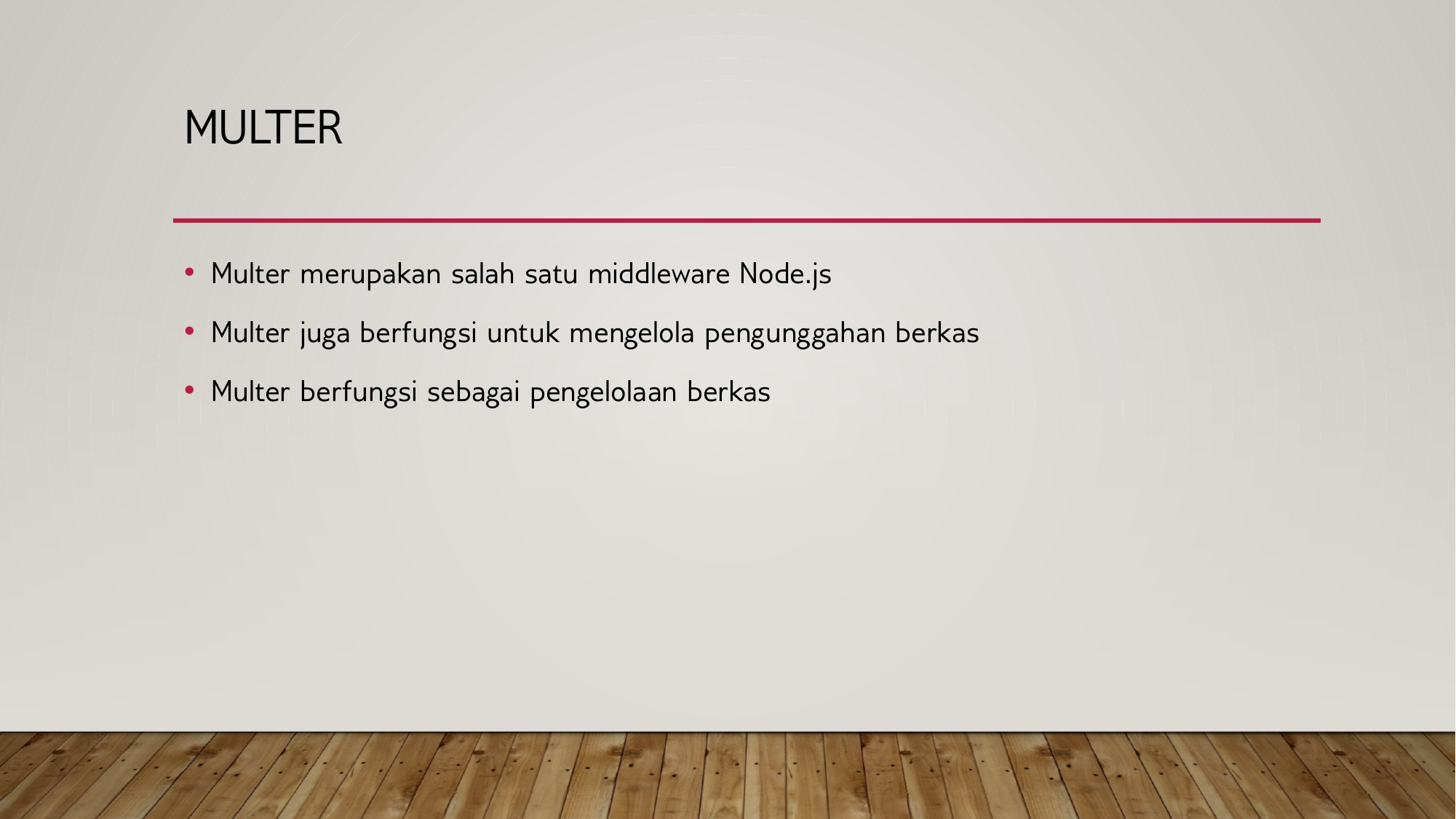

# Multer
Multer merupakan salah satu middleware Node.js
Multer juga berfungsi untuk mengelola pengunggahan berkas
Multer berfungsi sebagai pengelolaan berkas